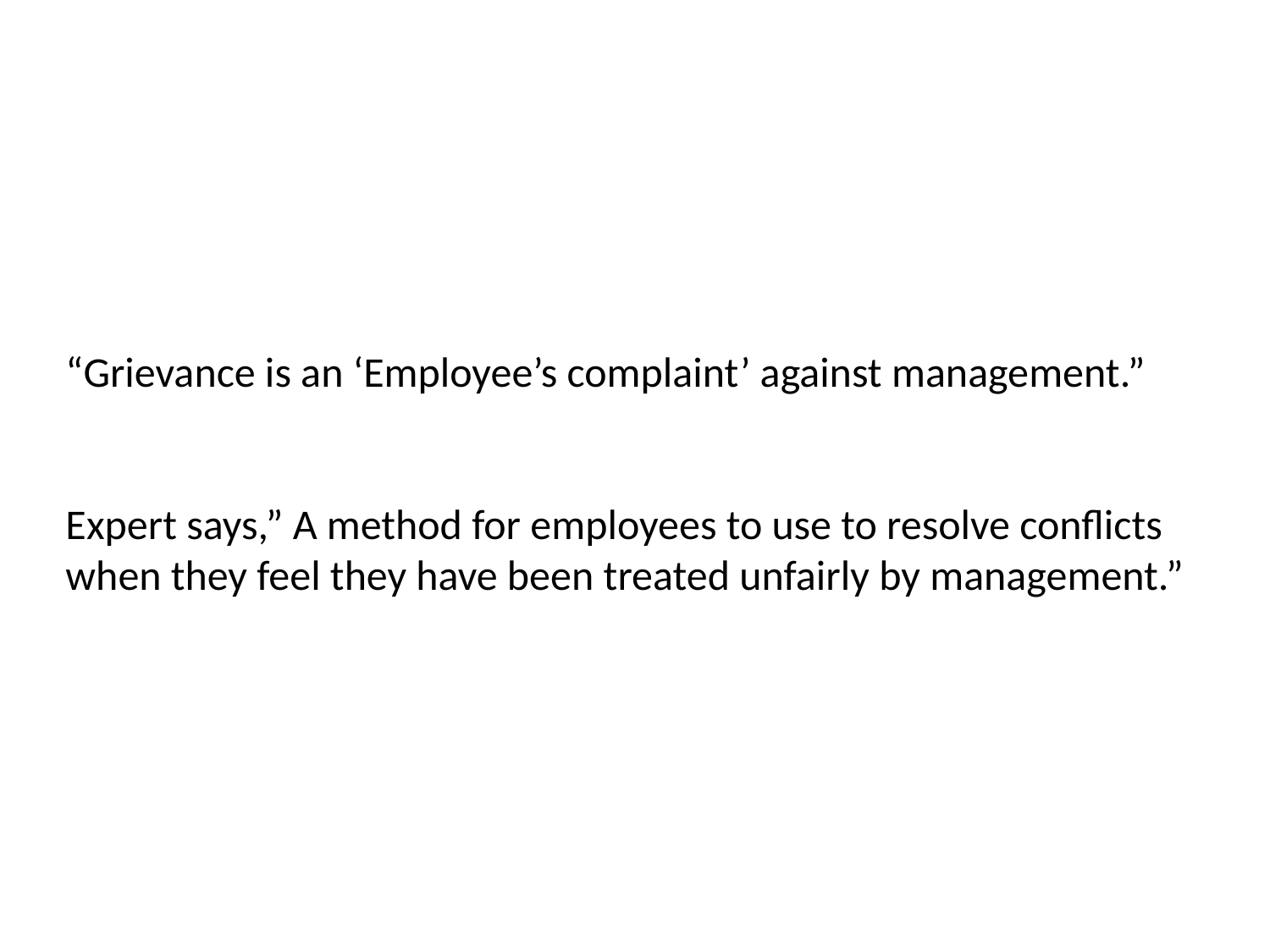

“Grievance is an ‘Employee’s complaint’ against management.”

Expert says,” A method for employees to use to resolve conflicts when they feel they have been treated unfairly by management.”